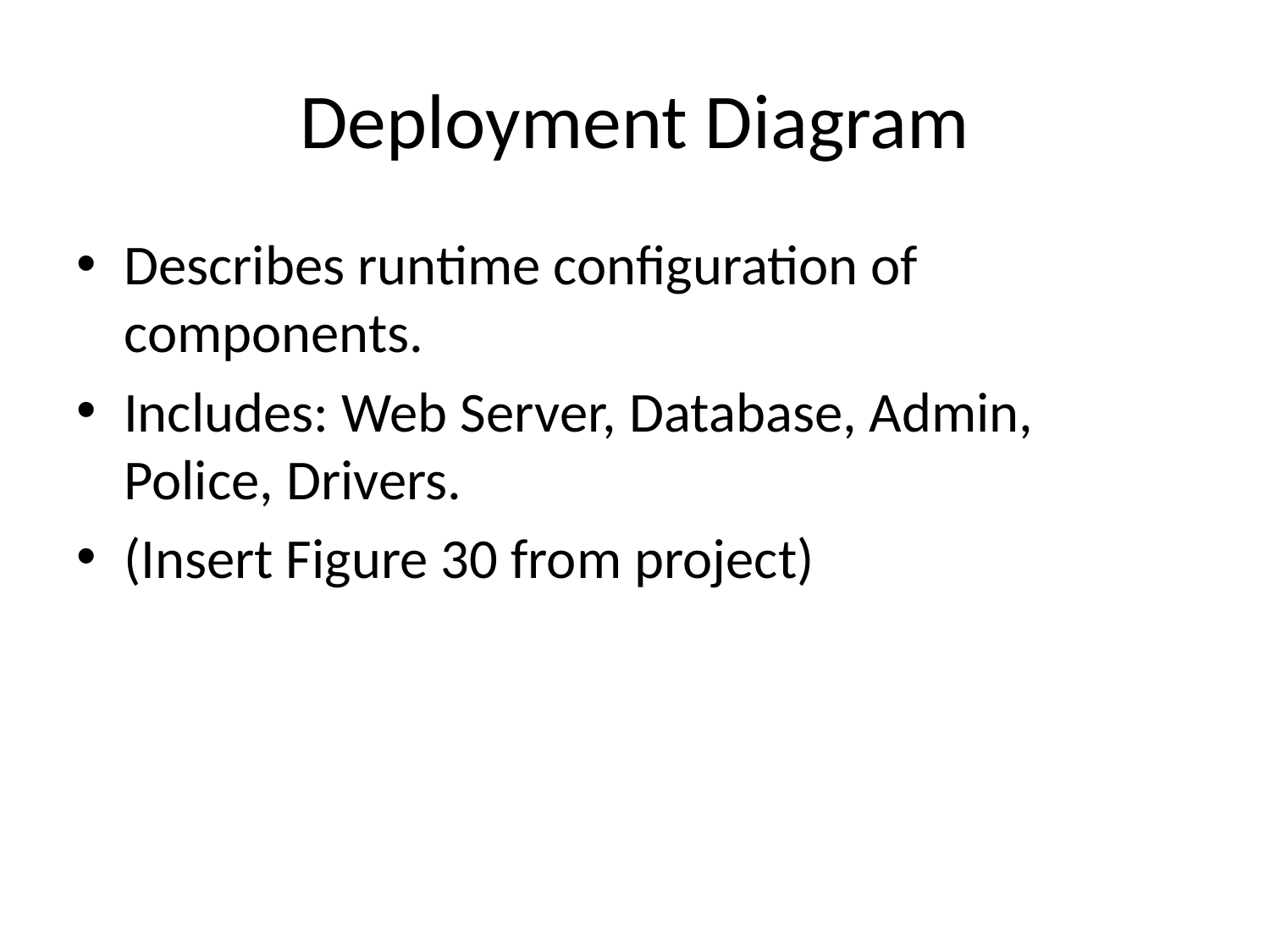

# Deployment Diagram
Describes runtime configuration of components.
Includes: Web Server, Database, Admin, Police, Drivers.
(Insert Figure 30 from project)